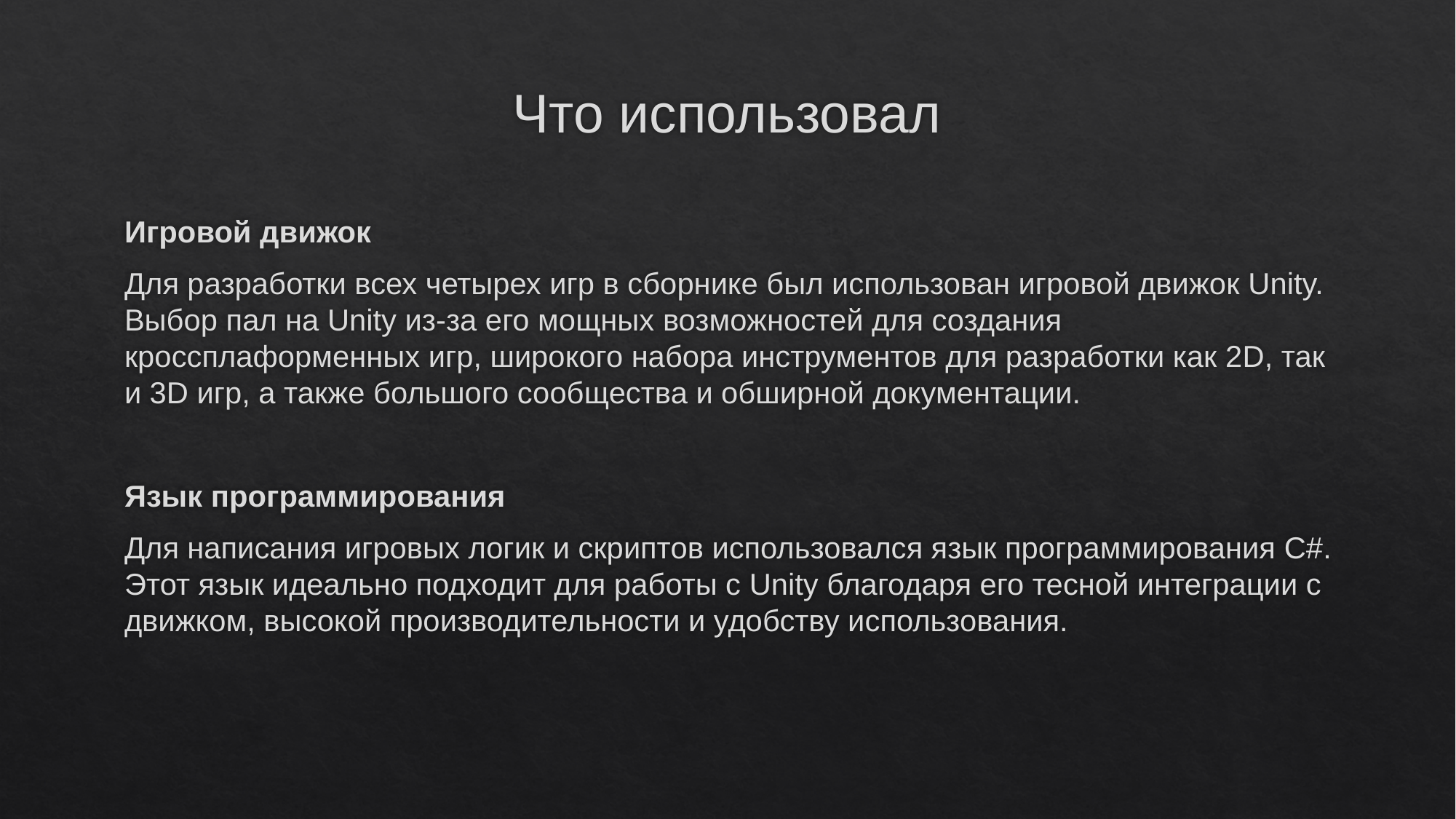

# Что использовал
Игровой движок
Для разработки всех четырех игр в сборнике был использован игровой движок Unity. Выбор пал на Unity из-за его мощных возможностей для создания кроссплаформенных игр, широкого набора инструментов для разработки как 2D, так и 3D игр, а также большого сообщества и обширной документации.

Язык программирования
Для написания игровых логик и скриптов использовался язык программирования C#. Этот язык идеально подходит для работы с Unity благодаря его тесной интеграции с движком, высокой производительности и удобству использования.